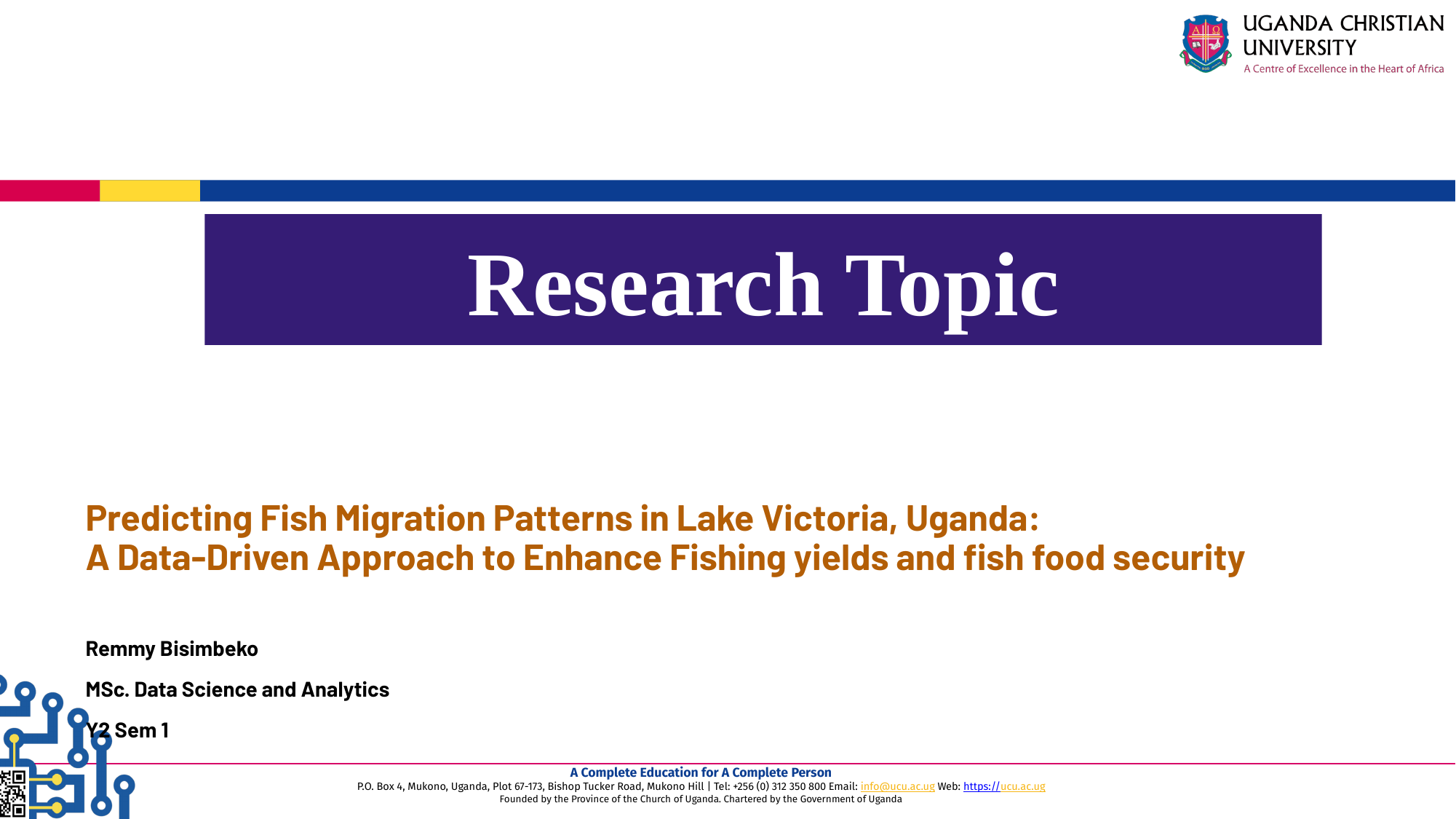

Research Topic

Predicting Fish Migration Patterns in Lake Victoria, Uganda:
A Data-Driven Approach to Enhance Fishing yields and fish food security

Remmy Bisimbeko
MSc. Data Science and Analytics
Y2 Sem 1